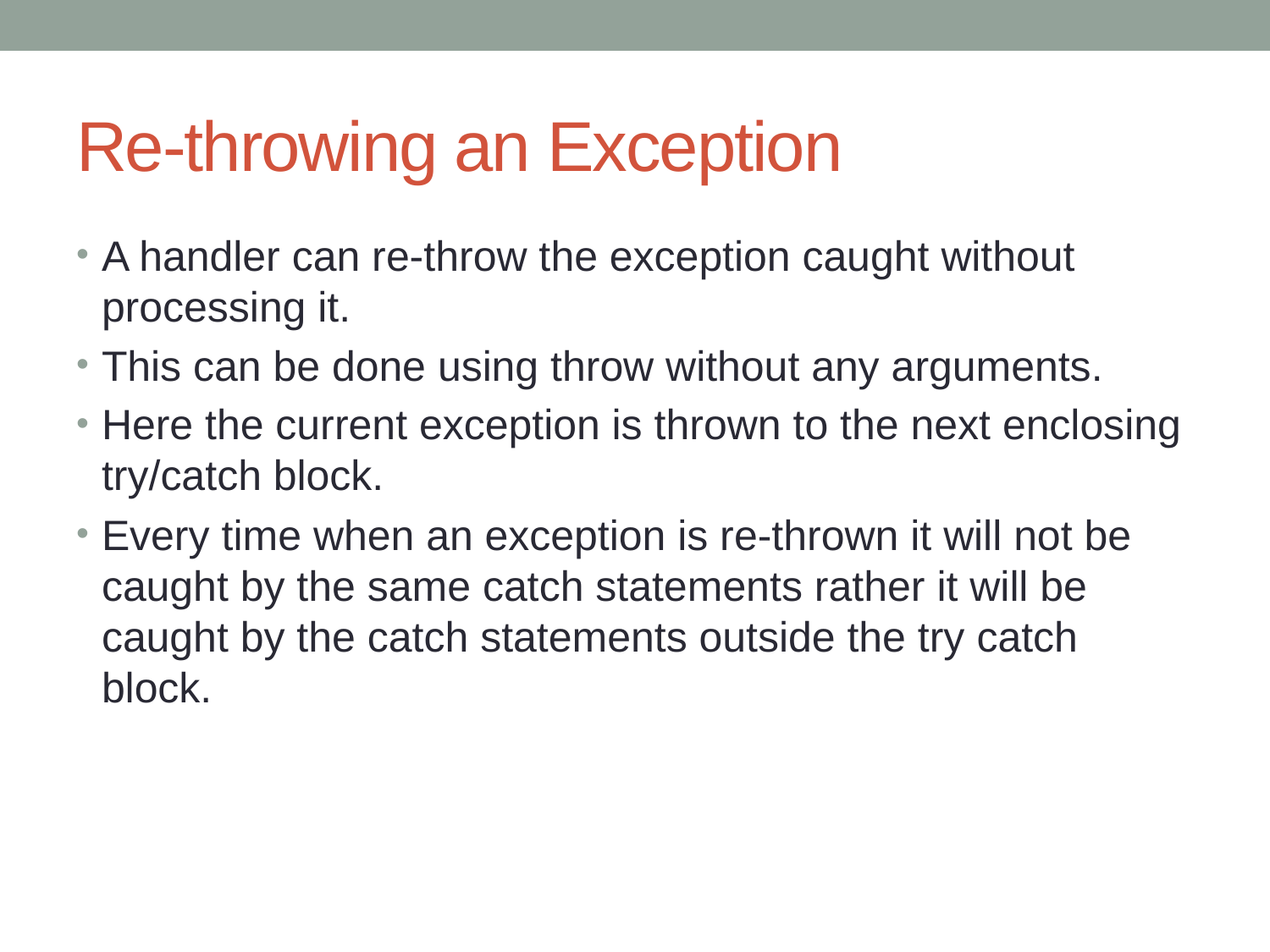

# Re-throwing an Exception
A handler can re-throw the exception caught without processing it.
This can be done using throw without any arguments.
Here the current exception is thrown to the next enclosing try/catch block.
Every time when an exception is re-thrown it will not be caught by the same catch statements rather it will be caught by the catch statements outside the try catch block.